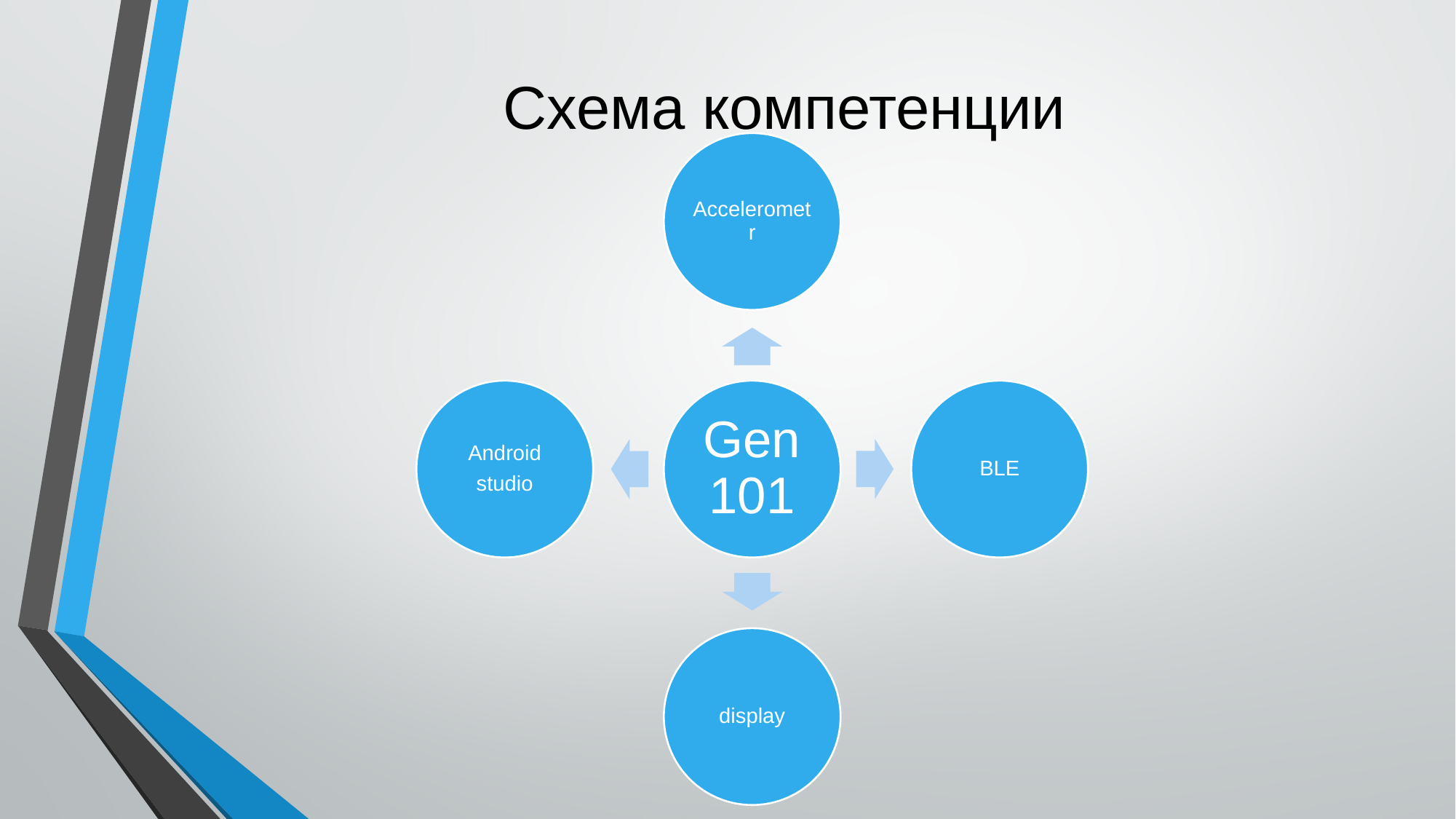

# Схема компетенции
Gen 101

Accelerometr

BLE

display

Android
studio